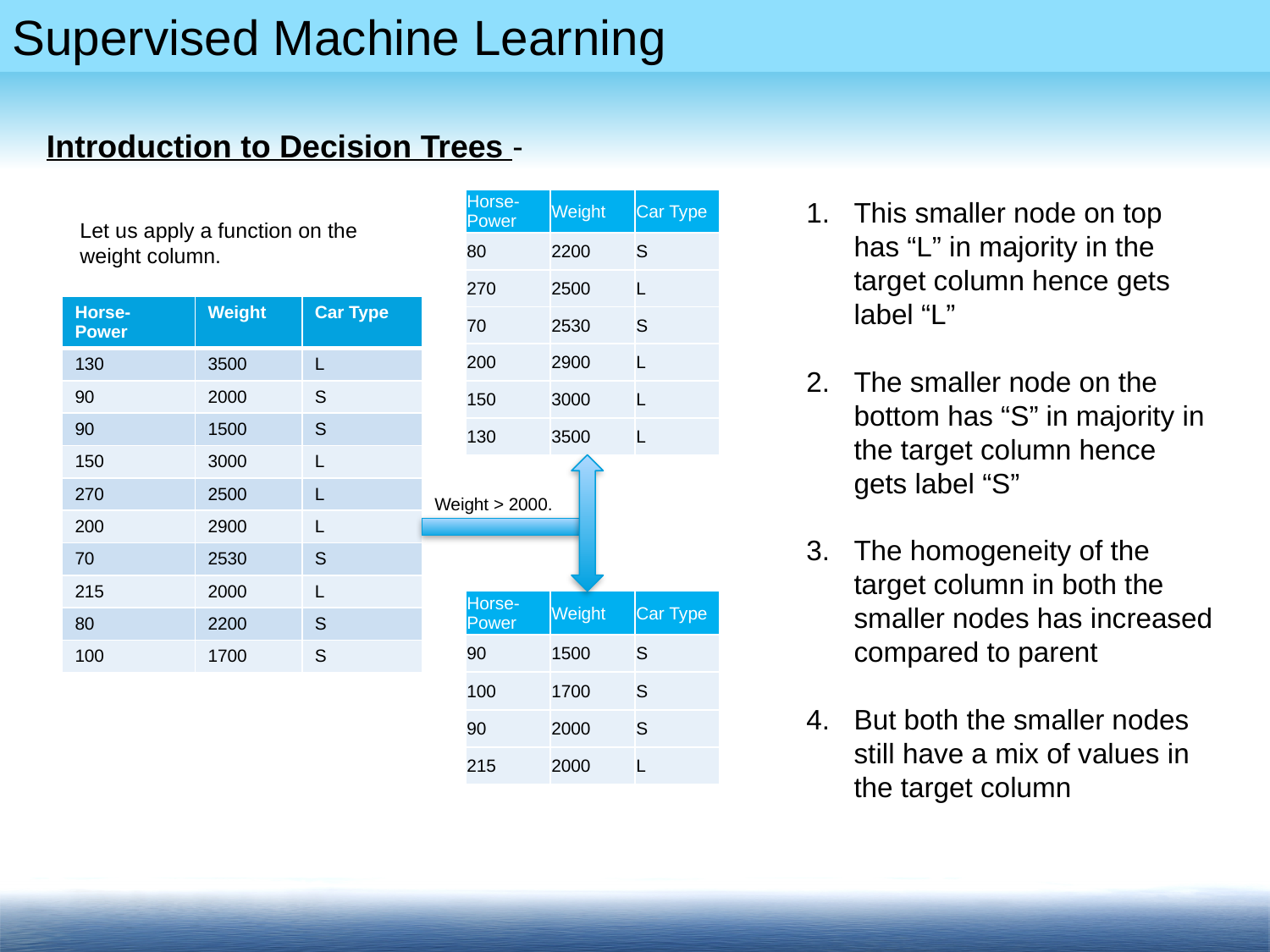

Introduction to Decision Trees -
This smaller node on top has “L” in majority in the target column hence gets label “L”

The smaller node on the bottom has “S” in majority in the target column hence gets label “S”

The homogeneity of the target column in both the smaller nodes has increased compared to parent

But both the smaller nodes still have a mix of values in the target column

| Horse-Power | Weight | Car Type |
| --- | --- | --- |
Let us apply a function on the weight column.
| 80 | 2200 | S |
| --- | --- | --- |
| 270 | 2500 | L |
| 70 | 2530 | S |
| 200 | 2900 | L |
| 150 | 3000 | L |
| Horse-Power | Weight | Car Type |
| --- | --- | --- |
| 130 | 3500 | L |
| 90 | 2000 | S |
| 90 | 1500 | S |
| 150 | 3000 | L |
| 270 | 2500 | L |
| 200 | 2900 | L |
| 70 | 2530 | S |
| 215 | 2000 | L |
| 80 | 2200 | S |
| 100 | 1700 | S |
| 130 | 3500 | L |
| --- | --- | --- |

Weight > 2000.
| Horse-Power | Weight | Car Type |
| --- | --- | --- |
| 90 | 1500 | S |
| --- | --- | --- |
| 100 | 1700 | S |
| 90 | 2000 | S |
| 215 | 2000 | L |